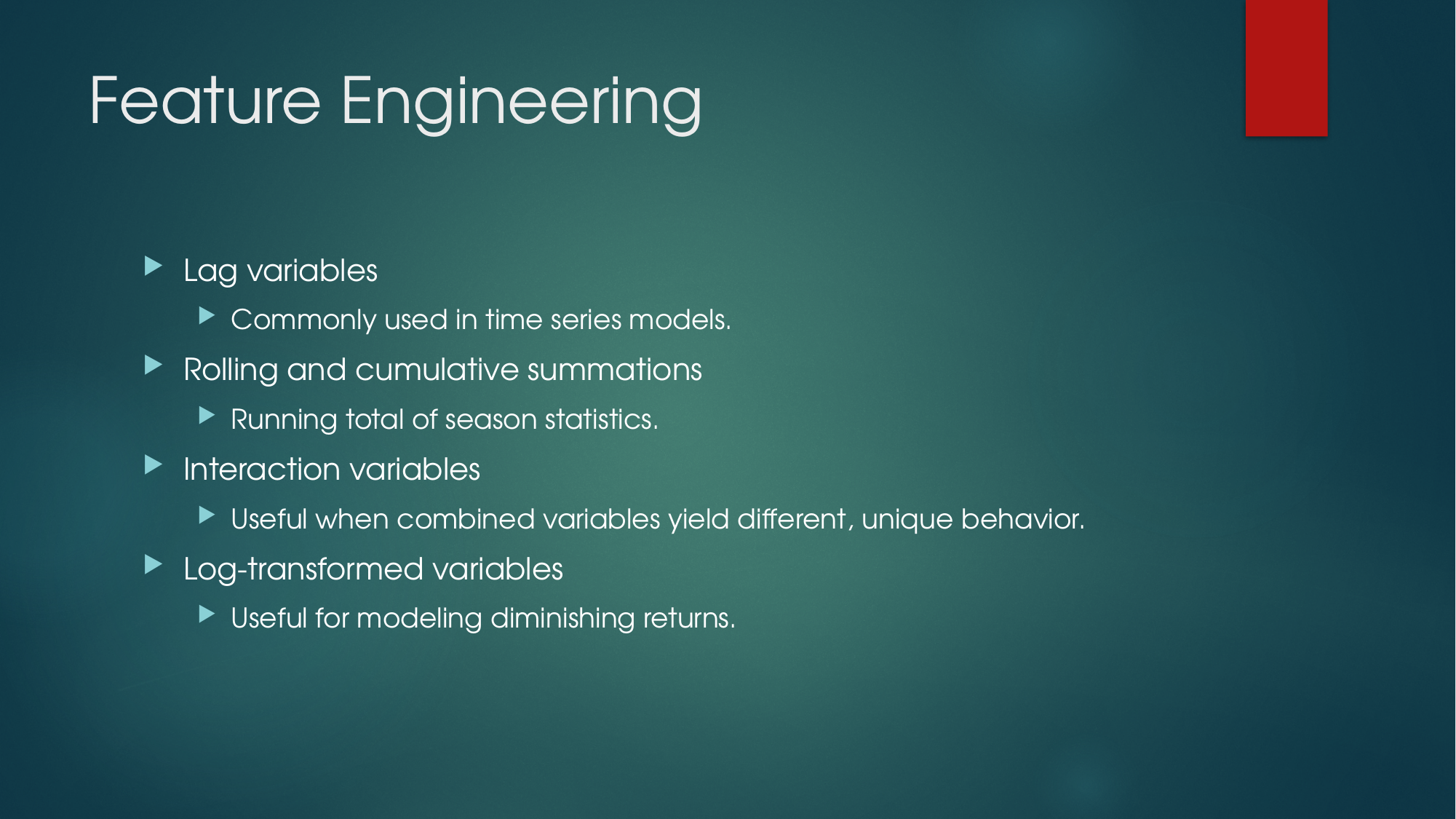

# Feature Engineering
Lag variables
Commonly used in time series models.
Rolling and cumulative summations
Running total of season statistics.
Interaction variables
Useful when combined variables yield different, unique behavior.
Log-transformed variables
Useful for modeling diminishing returns.